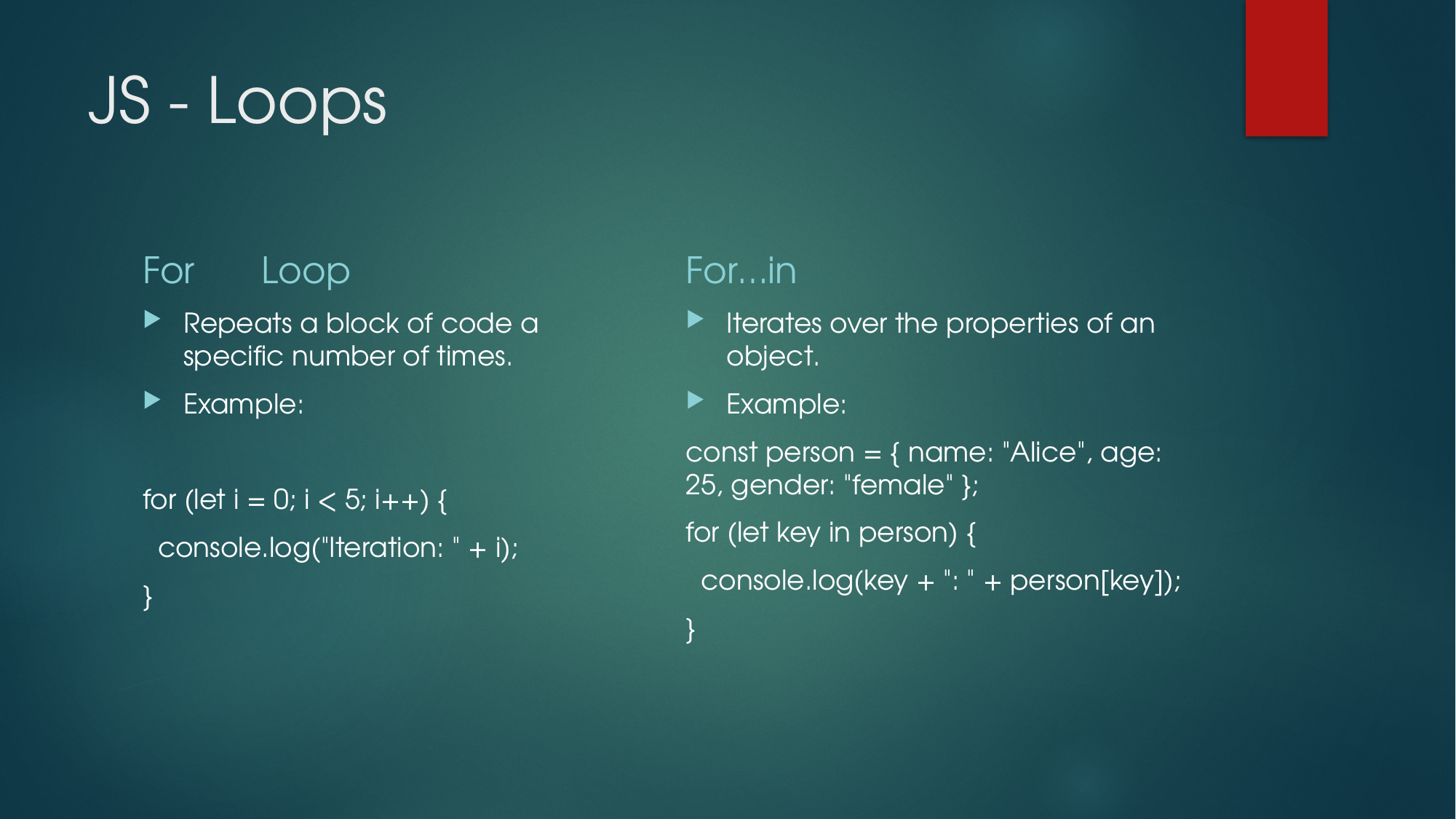

# JS - Loops
For	 Loop
For…in
Repeats a block of code a specific number of times.
Example:

for (let i = 0; i < 5; i++) {
  console.log("Iteration: " + i);
}
Iterates over the properties of an object.
Example:
const person = { name: "Alice", age: 25, gender: "female" };
for (let key in person) {
  console.log(key + ": " + person[key]);
}